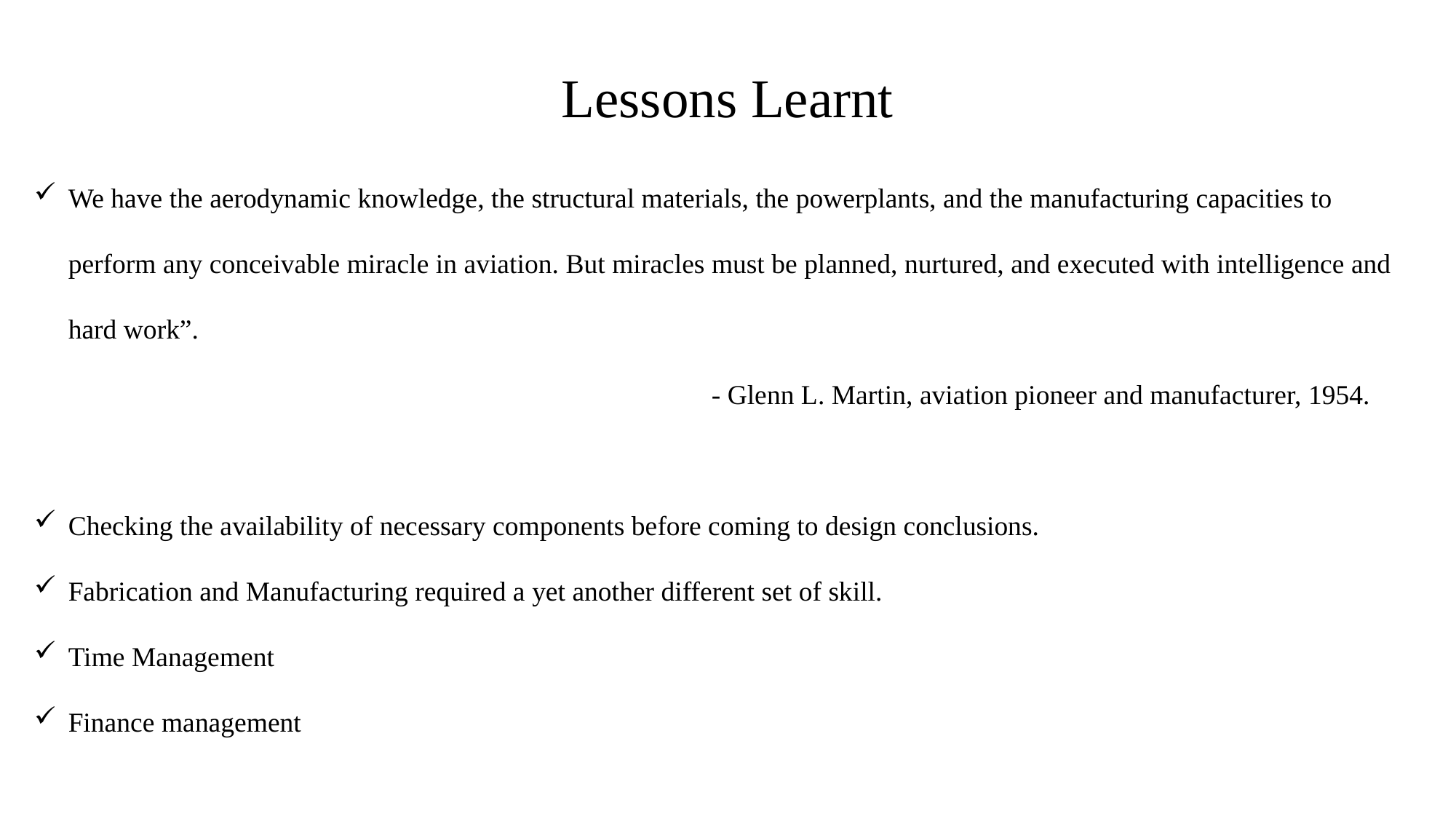

# Lessons Learnt

We have the aerodynamic knowledge, the structural materials, the powerplants, and the manufacturing capacities to perform any conceivable miracle in aviation. But miracles must be planned, nurtured, and executed with intelligence and hard work”.
                                                                                                  - Glenn L. Martin, aviation pioneer and manufacturer, 1954.

Checking the availability of necessary components before coming to design conclusions.
Fabrication and Manufacturing required a yet another different set of skill.
Time Management
Finance management